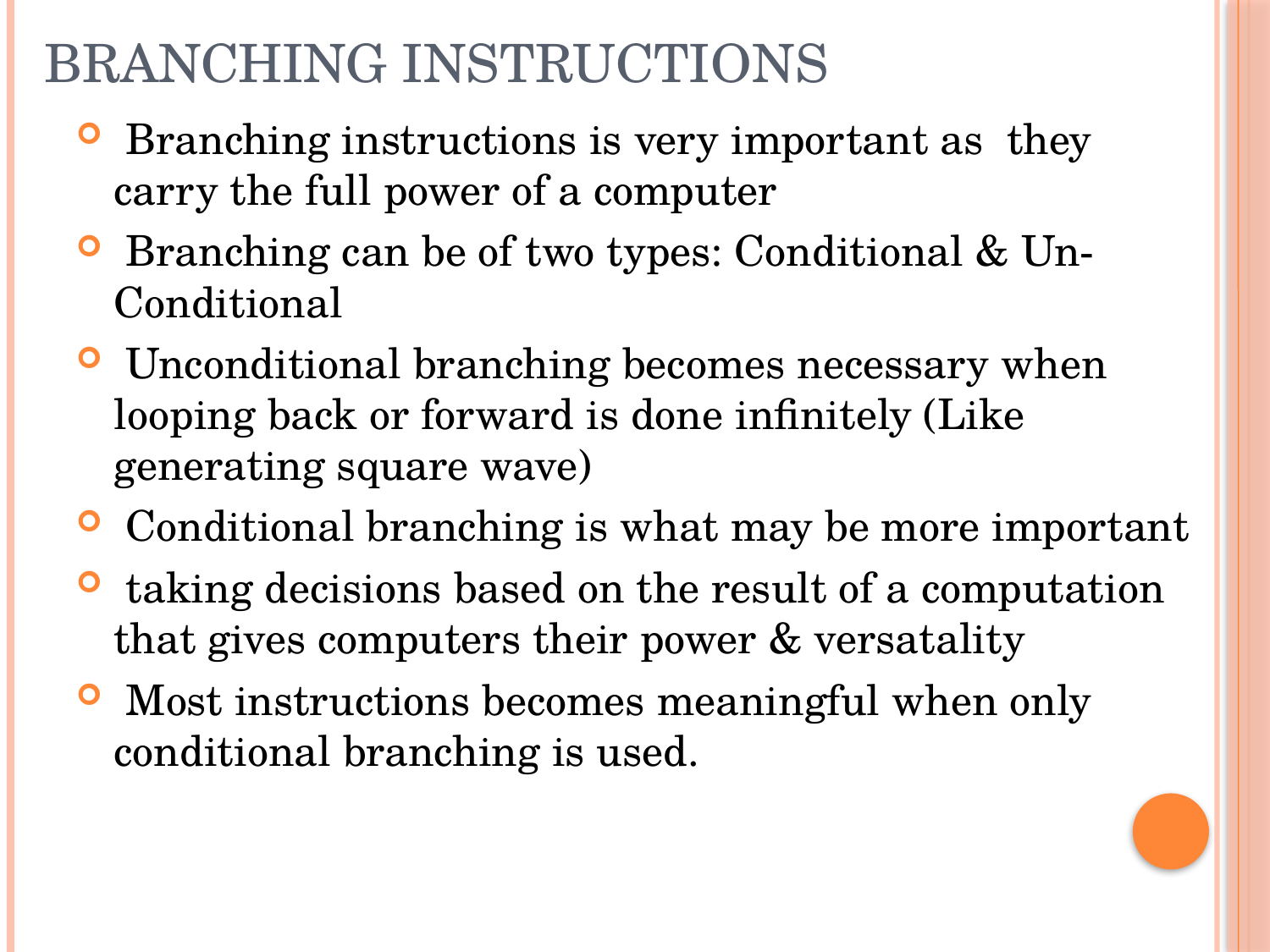

# Branching Instructions
 Branching instructions is very important as  they carry the full power of a computer
 Branching can be of two types: Conditional & Un-Conditional
 Unconditional branching becomes necessary when looping back or forward is done infinitely (Like generating square wave)
 Conditional branching is what may be more important
 taking decisions based on the result of a computation that gives computers their power & versatality
 Most instructions becomes meaningful when only conditional branching is used.